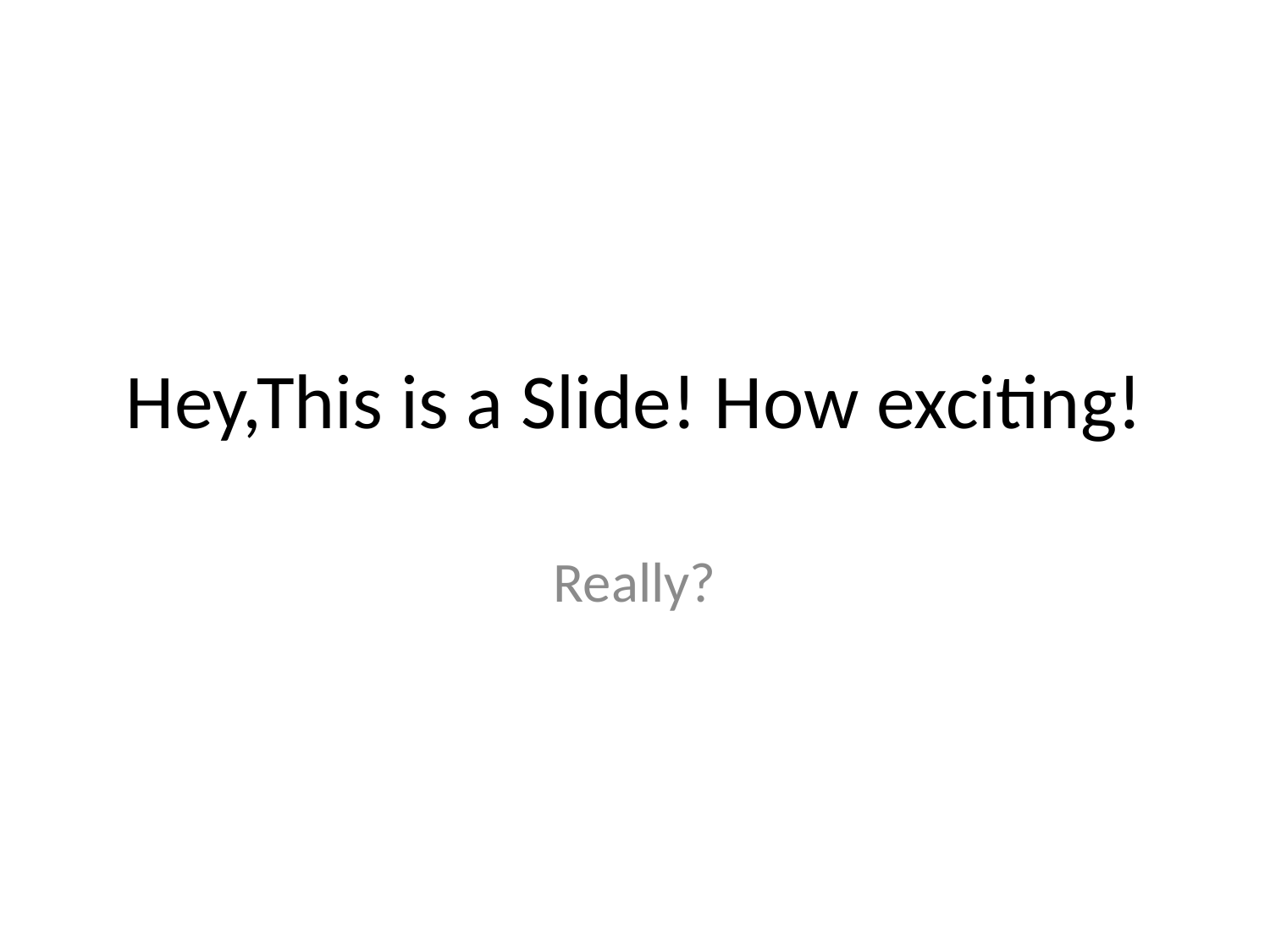

# Hey,This is a Slide! How exciting!
Really?